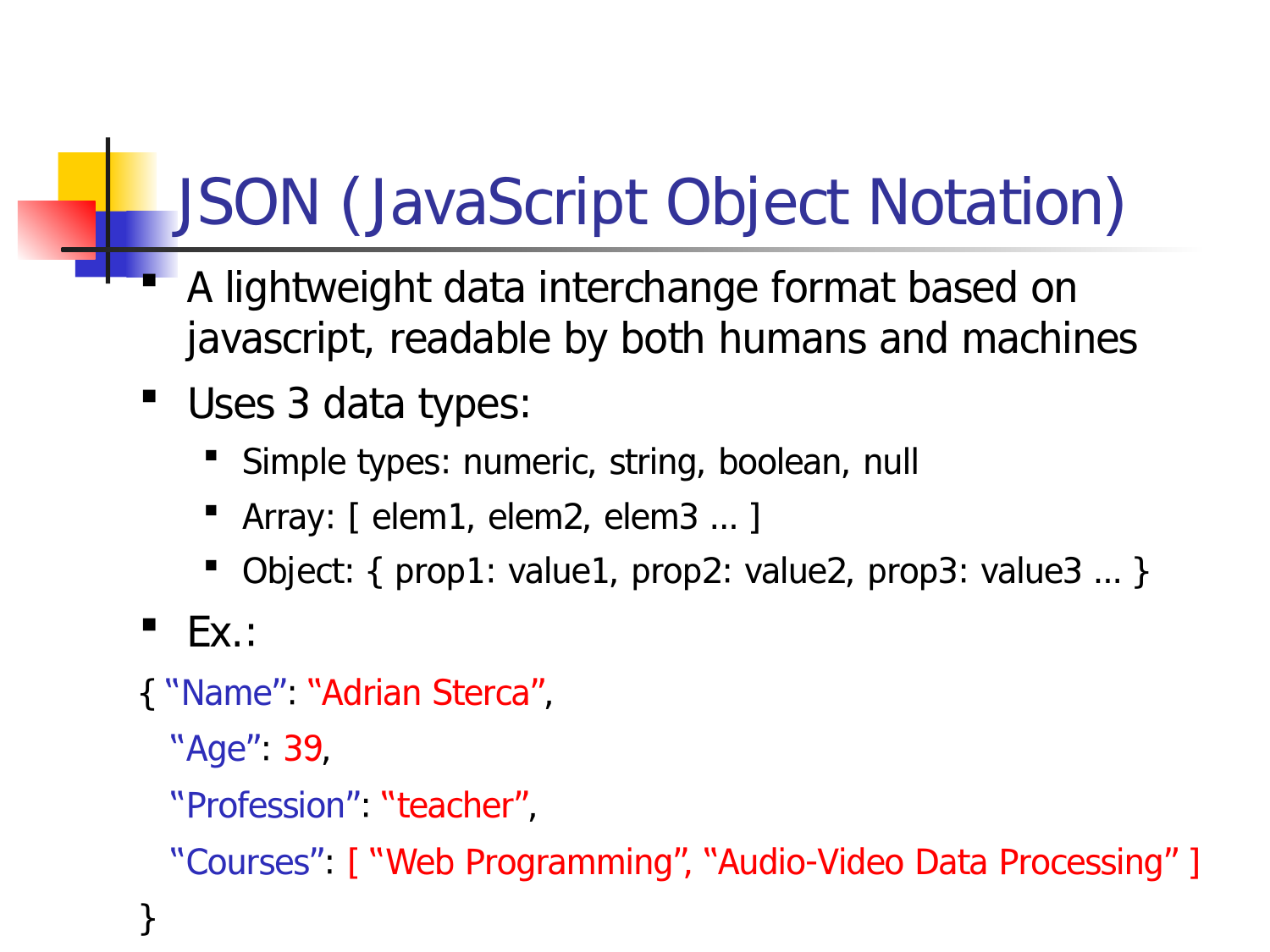

# JSON (JavaScript Object Notation)
A lightweight data interchange format based on javascript, readable by both humans and machines
Uses 3 data types:
Simple types: numeric, string, boolean, null
Array: [ elem1, elem2, elem3 … ]
Object: { prop1: value1, prop2: value2, prop3: value3 … }
Ex.:
{ “Name”: “Adrian Sterca”,
   “Age”: 39,
   “Profession”: “teacher”,
   “Courses”: [ “Web Programming”, “Audio-Video Data Processing” ]
}